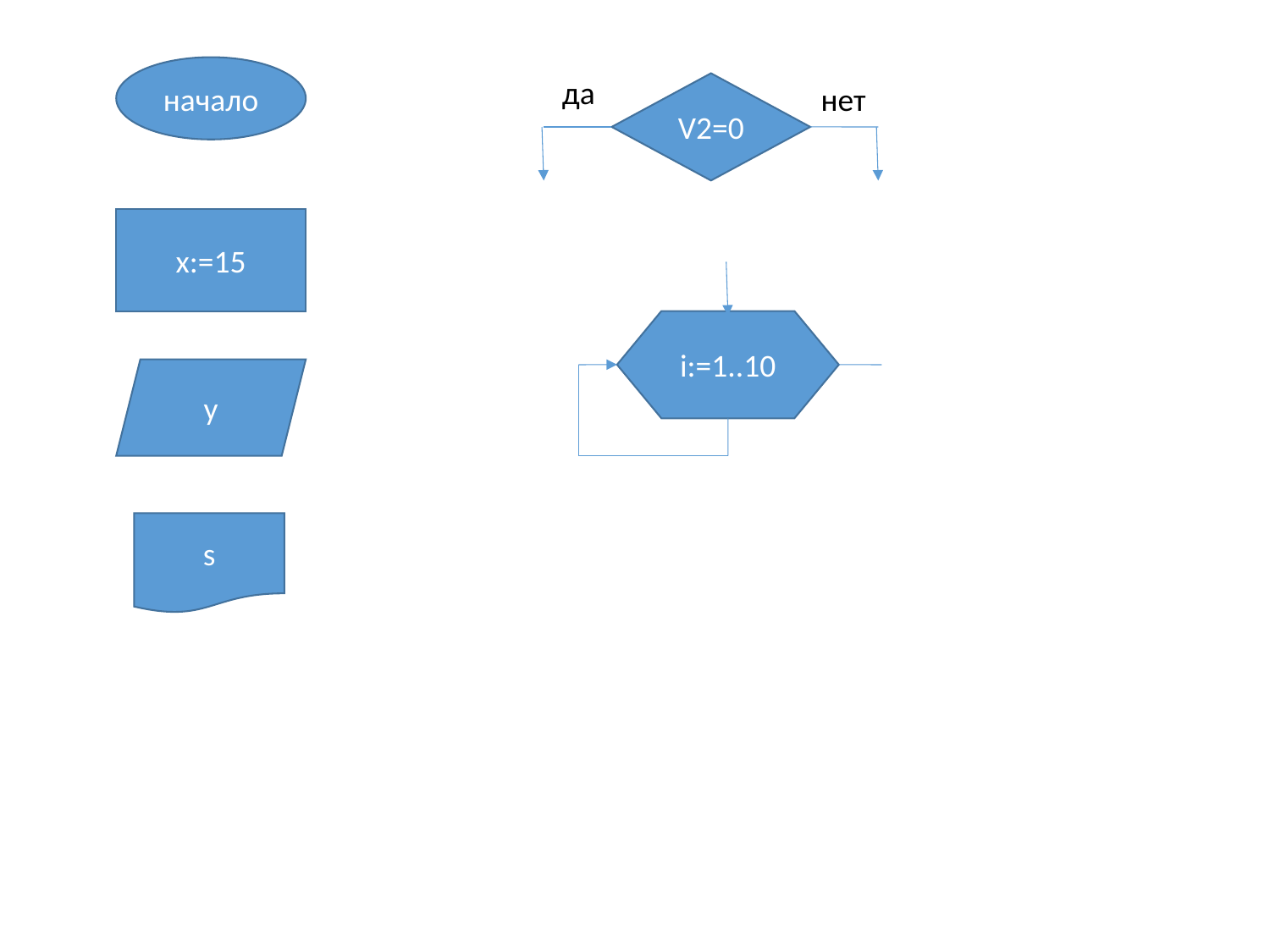

начало
да
V2=0
нет
x:=15
i:=1..10
y
s